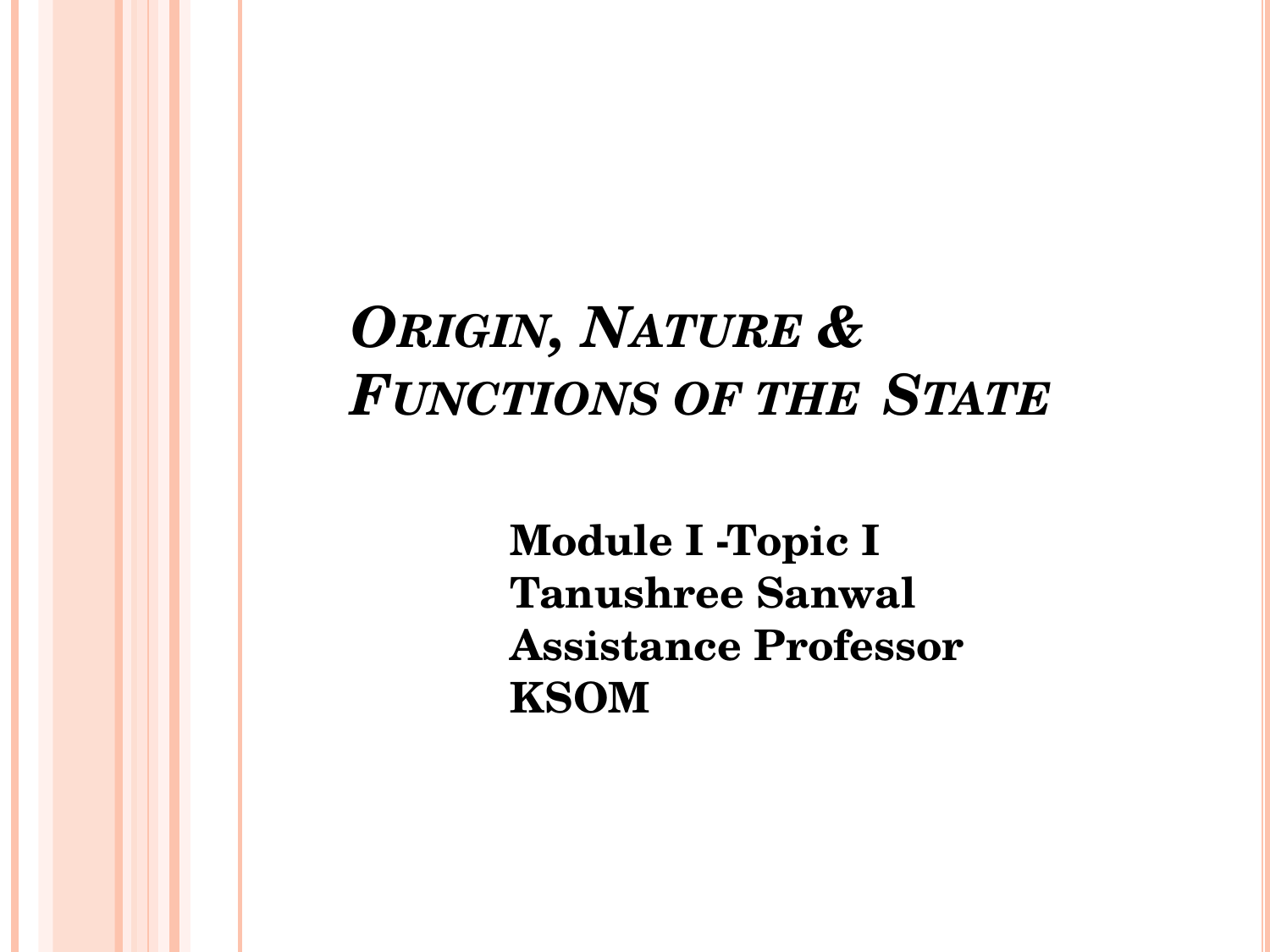

# ORIGIN, NATURE &  FUNCTIONS OF THE STATE
Module I -Topic I
Tanushree Sanwal
Assistance Professor
KSOM

Tanushree Sanwal, Assistant Professor, Krishna Engineering College